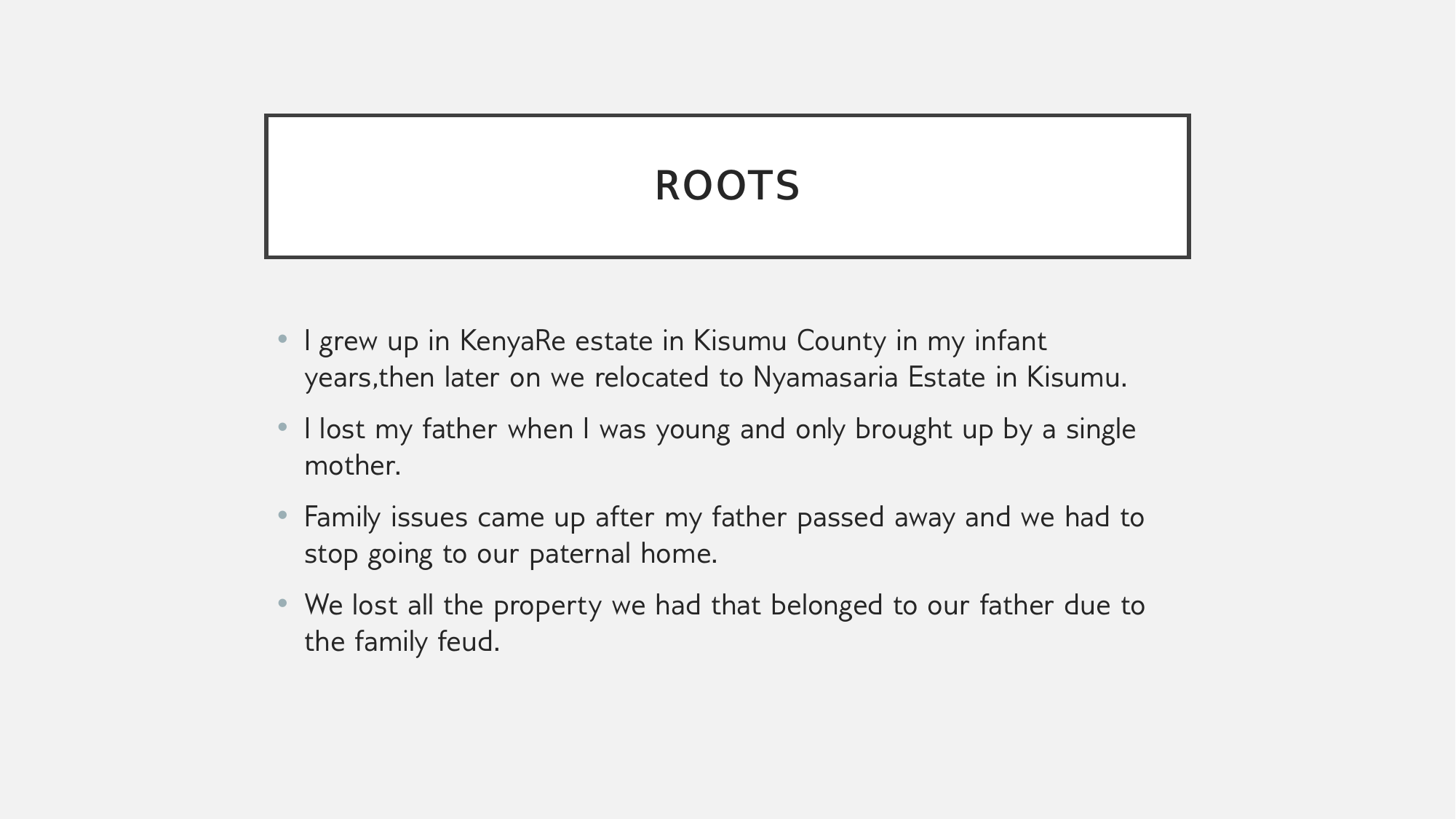

# ROOTS
I grew up in KenyaRe estate in Kisumu County in my infant years,then later on we relocated to Nyamasaria Estate in Kisumu.
I lost my father when I was young and only brought up by a single mother.
Family issues came up after my father passed away and we had to stop going to our paternal home.
We lost all the property we had that belonged to our father due to the family feud.